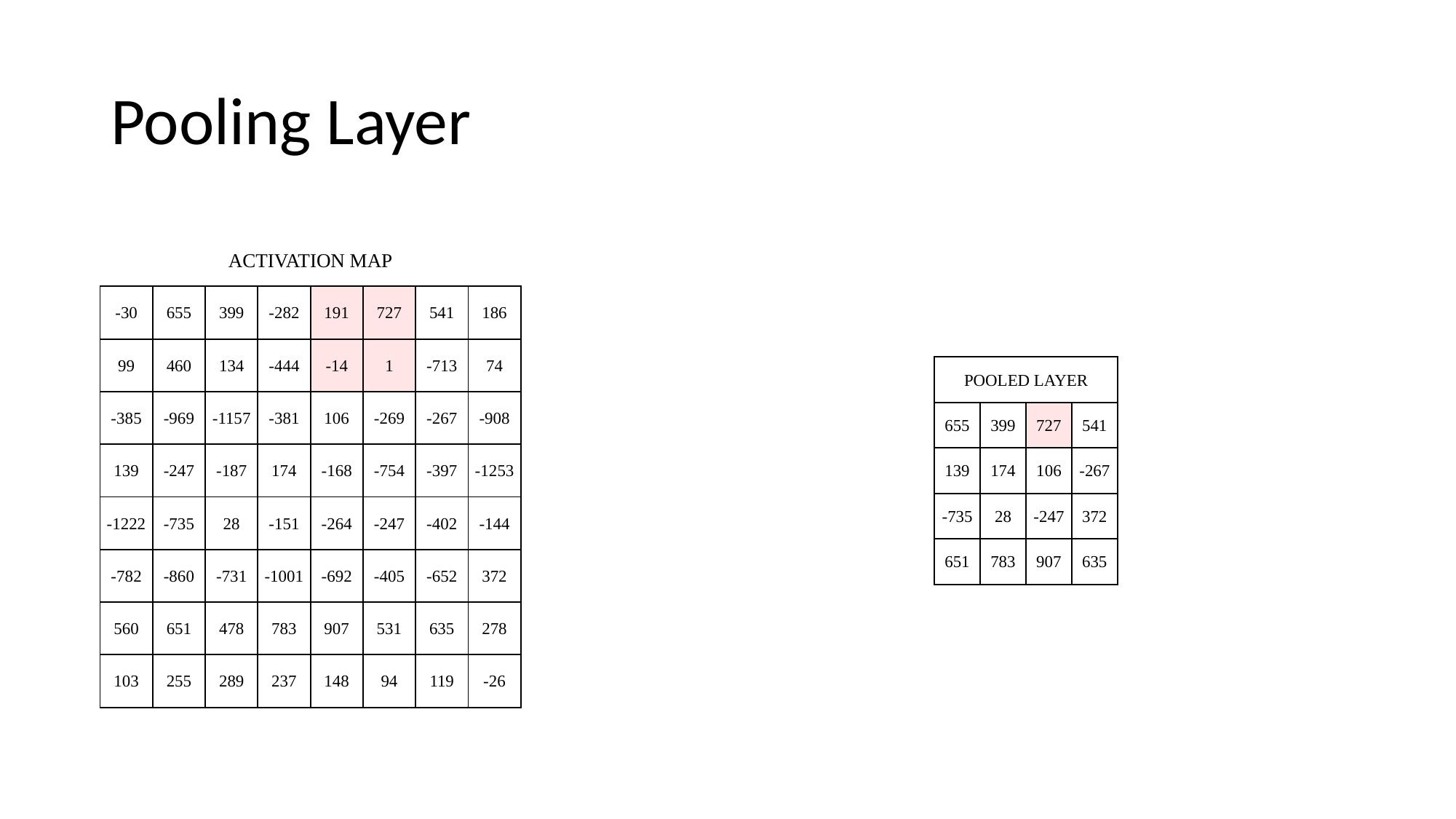

# Pooling Layer
| ACTIVATION MAP |  |  |  |  |  |  |  |
| --- | --- | --- | --- | --- | --- | --- | --- |
| -30 | 655 | 399 | -282 | 191 | 727 | 541 | 186 |
| 99 | 460 | 134 | -444 | -14 | 1 | -713 | 74 |
| -385 | -969 | -1157 | -381 | 106 | -269 | -267 | -908 |
| 139 | -247 | -187 | 174 | -168 | -754 | -397 | -1253 |
| -1222 | -735 | 28 | -151 | -264 | -247 | -402 | -144 |
| -782 | -860 | -731 | -1001 | -692 | -405 | -652 | 372 |
| 560 | 651 | 478 | 783 | 907 | 531 | 635 | 278 |
| 103 | 255 | 289 | 237 | 148 | 94 | 119 | -26 |
| POOLED LAYER |  |  |  |
| --- | --- | --- | --- |
| 655 | 399 | 727 | 541 |
| 139 | 174 | 106 | -267 |
| -735 | 28 | -247 | 372 |
| 651 | 783 | 907 | 635 |